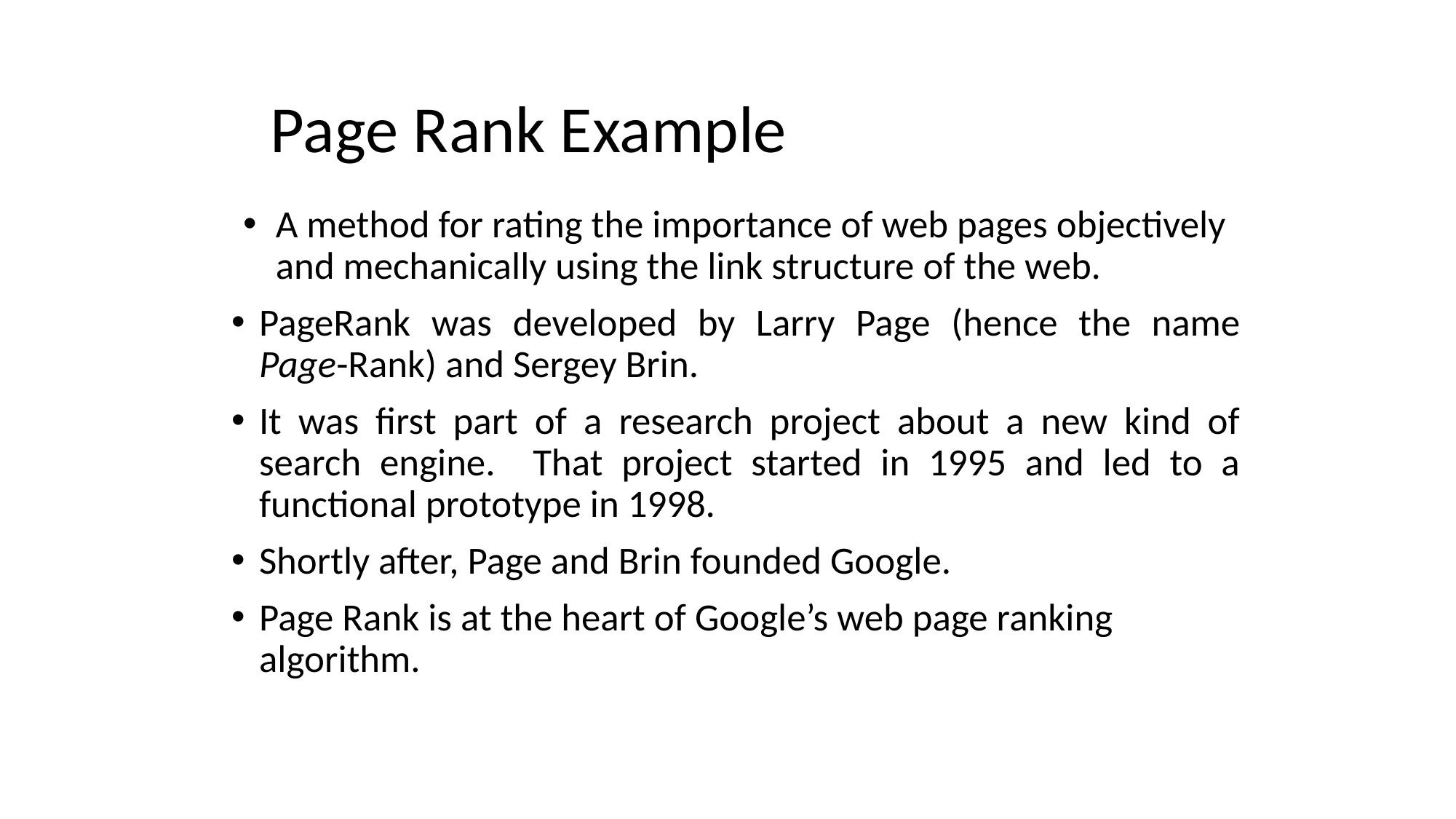

# Page Rank Example
A method for rating the importance of web pages objectively and mechanically using the link structure of the web.
PageRank was developed by Larry Page (hence the name Page-Rank) and Sergey Brin.
It was first part of a research project about a new kind of search engine.  That project started in 1995 and led to a functional prototype in 1998.
Shortly after, Page and Brin founded Google.
Page Rank is at the heart of Google’s web page ranking algorithm.